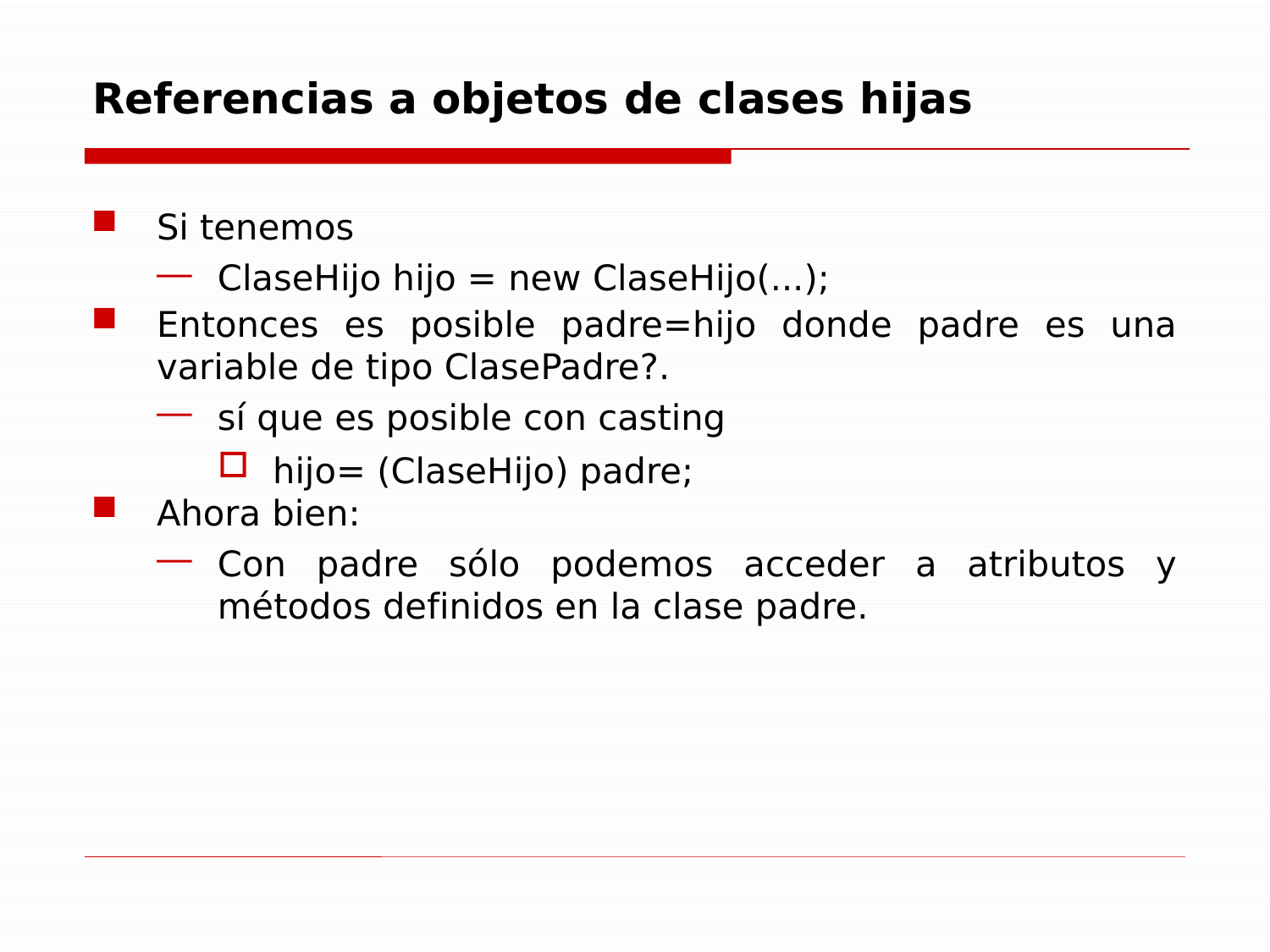

# Referencias a objetos de clases hijas
Si tenemos
ClaseHijo hijo = new ClaseHijo(...);
Entonces es posible padre=hijo donde padre es una variable de tipo ClasePadre?.
sí que es posible con casting
hijo= (ClaseHijo) padre;
Ahora bien:
Con padre sólo podemos acceder a atributos y métodos definidos en la clase padre.